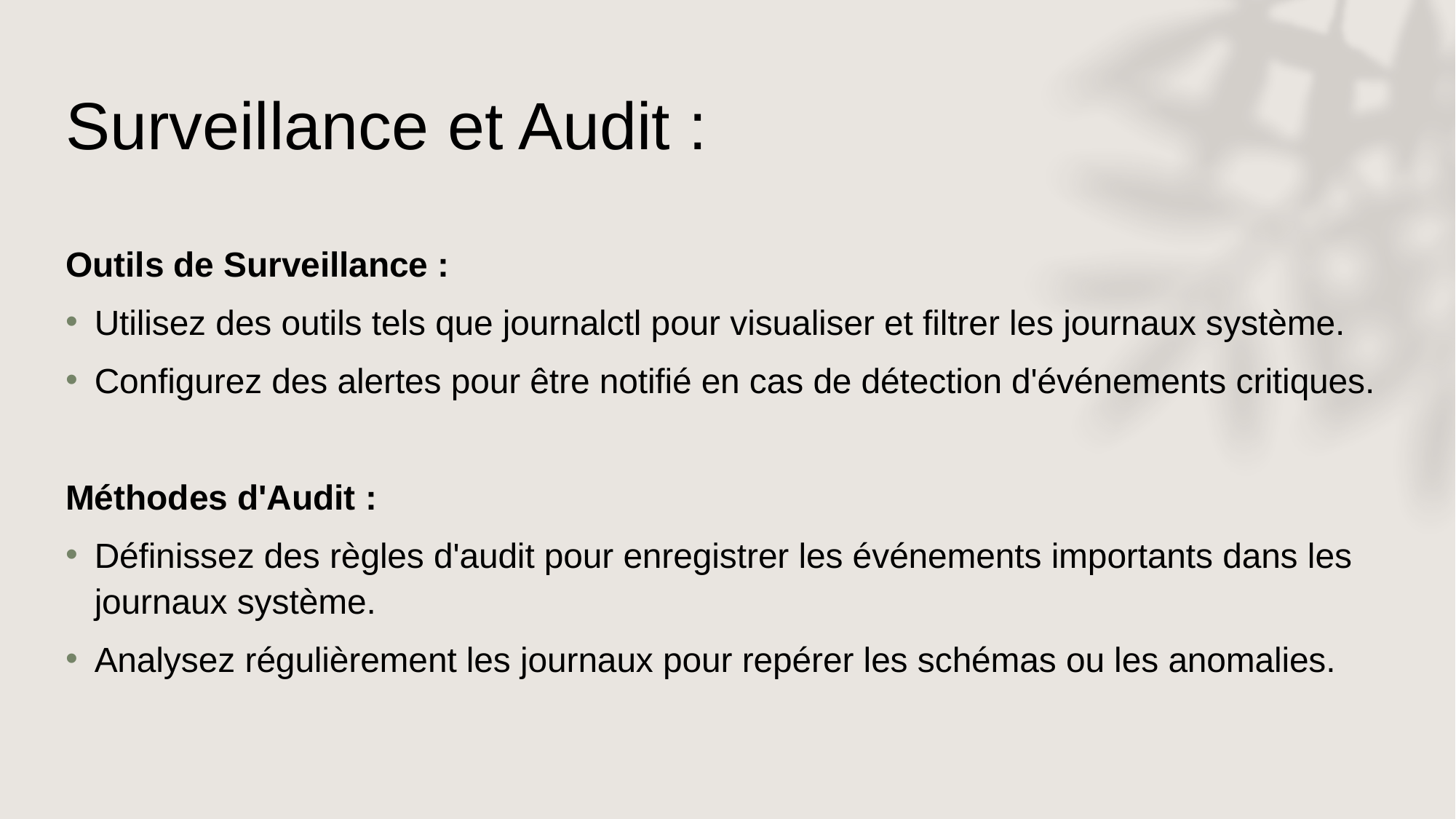

# Surveillance et Audit :
Outils de Surveillance :
Utilisez des outils tels que journalctl pour visualiser et filtrer les journaux système.
Configurez des alertes pour être notifié en cas de détection d'événements critiques.

Méthodes d'Audit :
Définissez des règles d'audit pour enregistrer les événements importants dans les journaux système.
Analysez régulièrement les journaux pour repérer les schémas ou les anomalies.